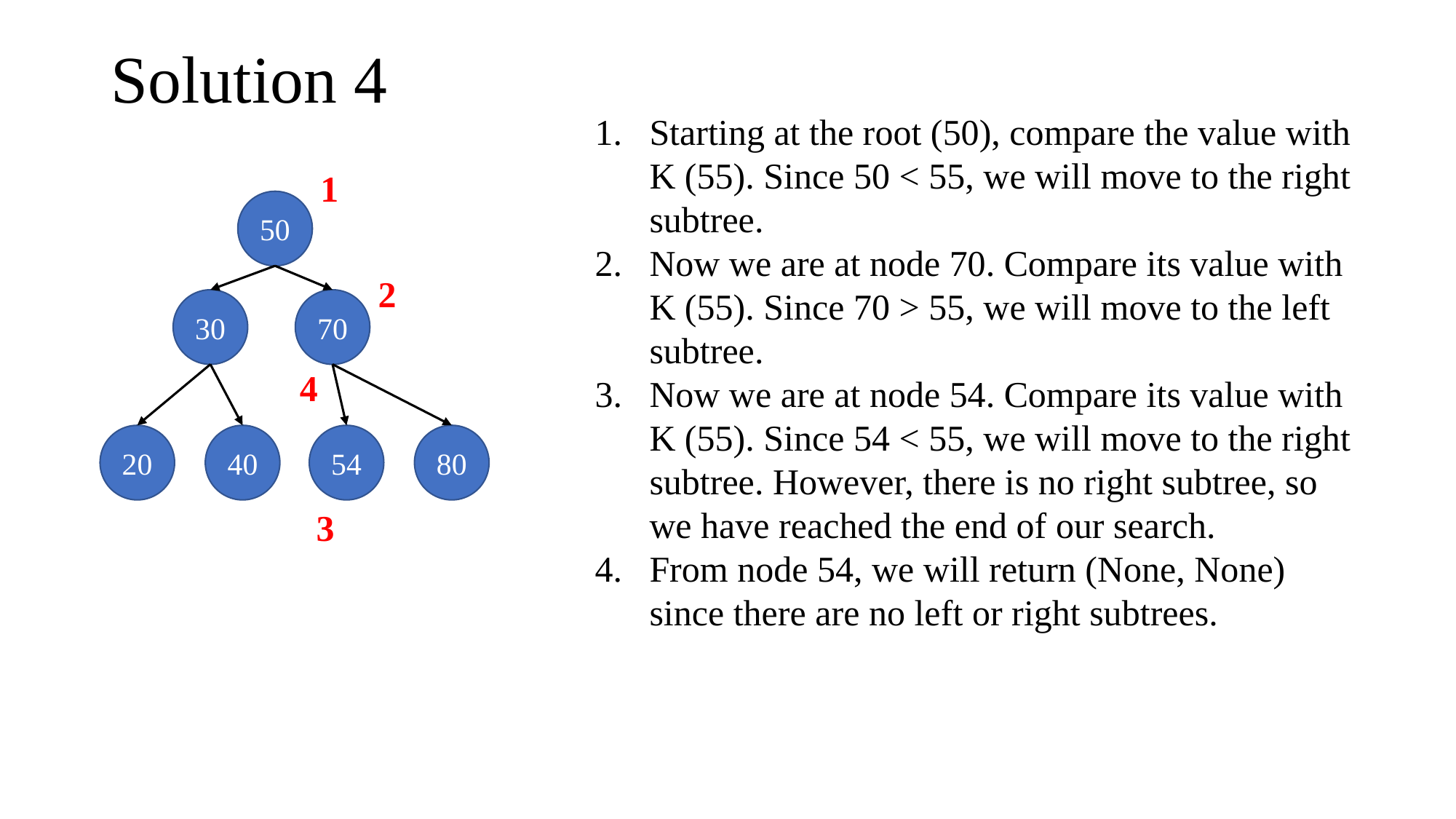

# Solution 4
Starting at the root (50), compare the value with K (55). Since 50 < 55, we will move to the right subtree.
Now we are at node 70. Compare its value with K (55). Since 70 > 55, we will move to the left subtree.
Now we are at node 54. Compare its value with K (55). Since 54 < 55, we will move to the right subtree. However, there is no right subtree, so we have reached the end of our search.
From node 54, we will return (None, None) since there are no left or right subtrees.
1
50
2
30
70
4
20
40
54
80
3